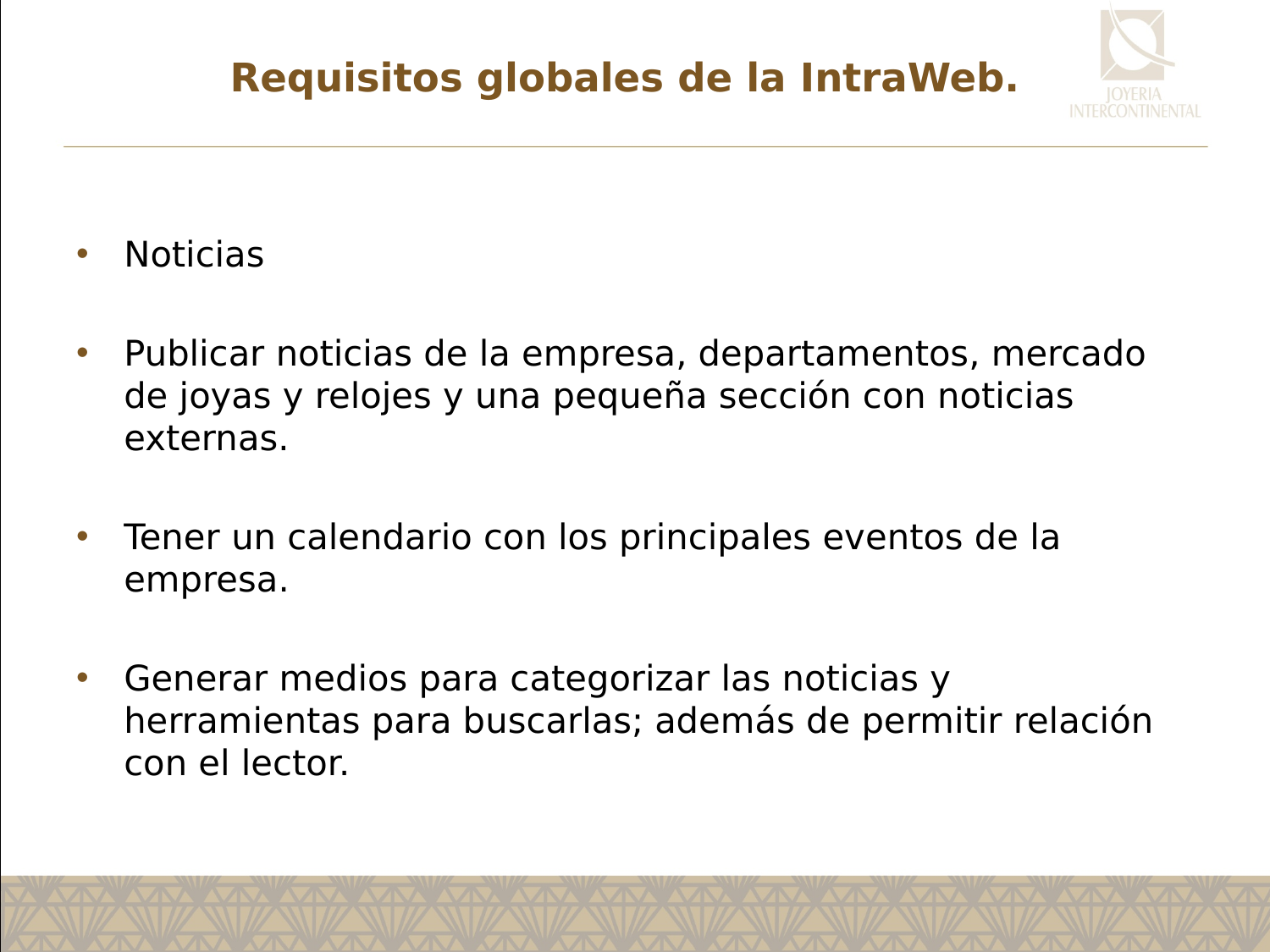

# Requisitos globales de la IntraWeb.

Noticias

Publicar noticias de la empresa, departamentos, mercado de joyas y relojes y una pequeña sección con noticias externas.

Tener un calendario con los principales eventos de la empresa.

Generar medios para categorizar las noticias y herramientas para buscarlas; además de permitir relación con el lector.